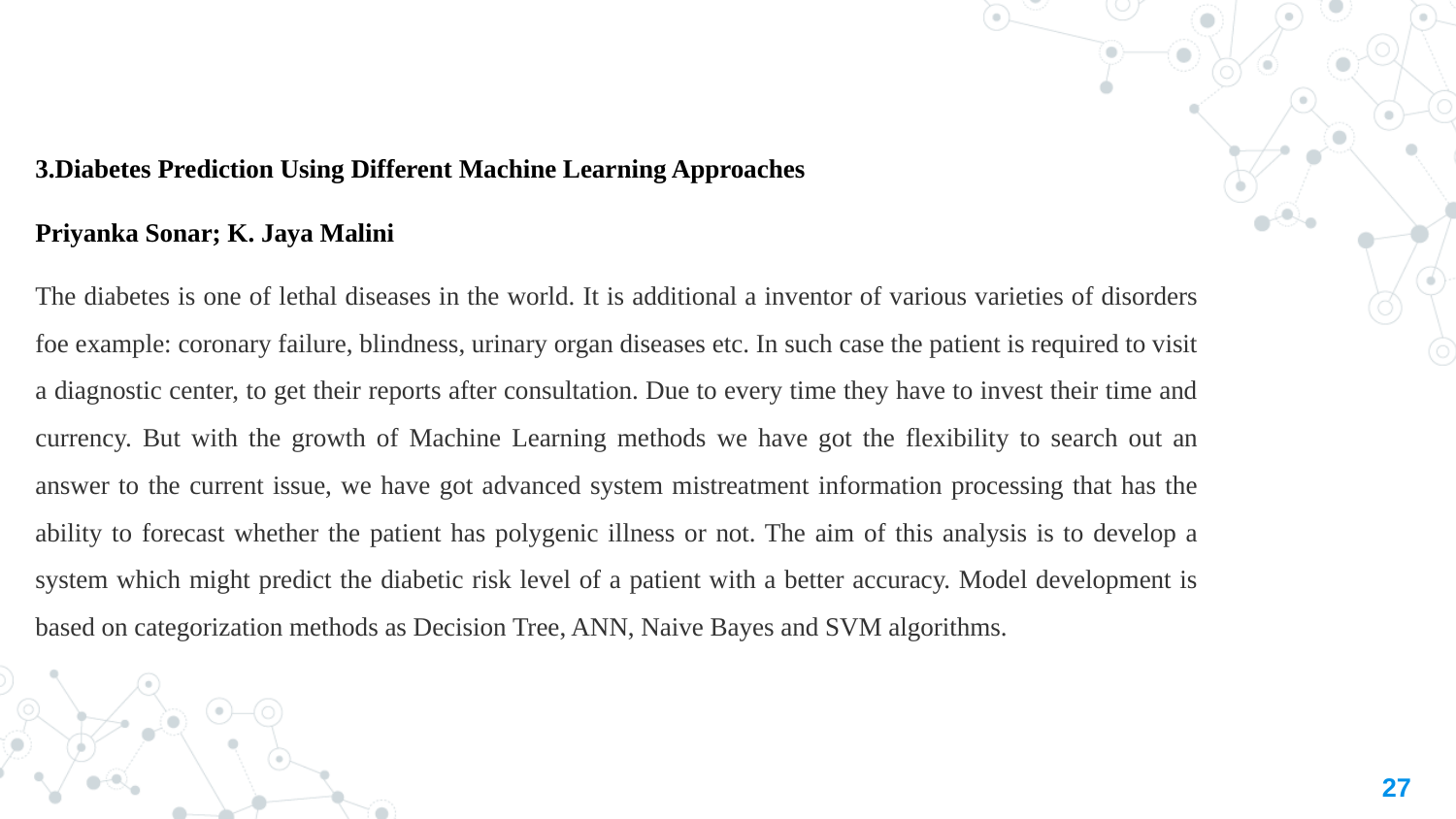

3.Diabetes Prediction Using Different Machine Learning Approaches
Priyanka Sonar; K. Jaya Malini
The diabetes is one of lethal diseases in the world. It is additional a inventor of various varieties of disorders foe example: coronary failure, blindness, urinary organ diseases etc. In such case the patient is required to visit a diagnostic center, to get their reports after consultation. Due to every time they have to invest their time and currency. But with the growth of Machine Learning methods we have got the flexibility to search out an answer to the current issue, we have got advanced system mistreatment information processing that has the ability to forecast whether the patient has polygenic illness or not. The aim of this analysis is to develop a system which might predict the diabetic risk level of a patient with a better accuracy. Model development is based on categorization methods as Decision Tree, ANN, Naive Bayes and SVM algorithms.
27